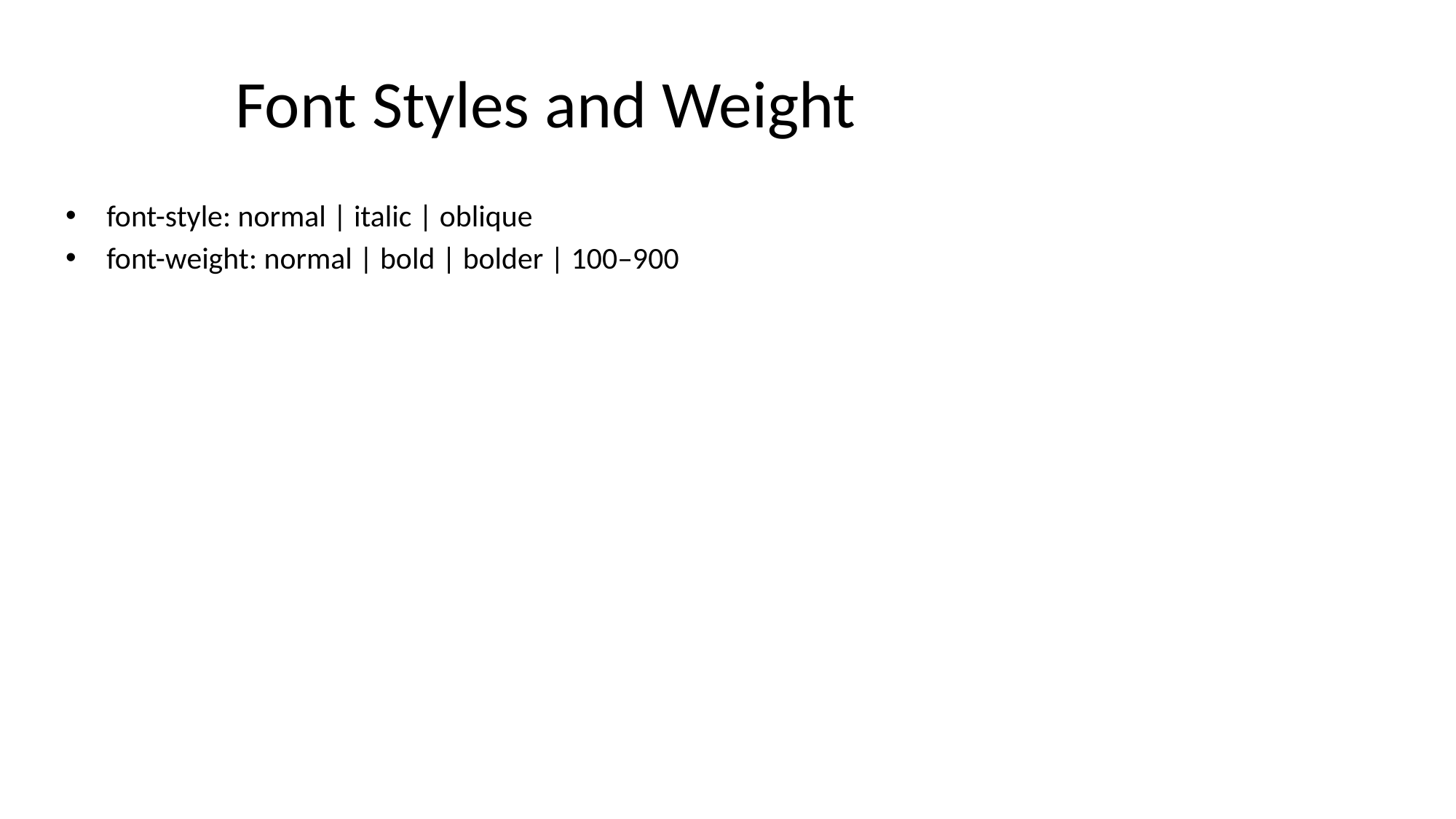

# Font Styles and Weight
font-style: normal | italic | oblique
font-weight: normal | bold | bolder | 100–900